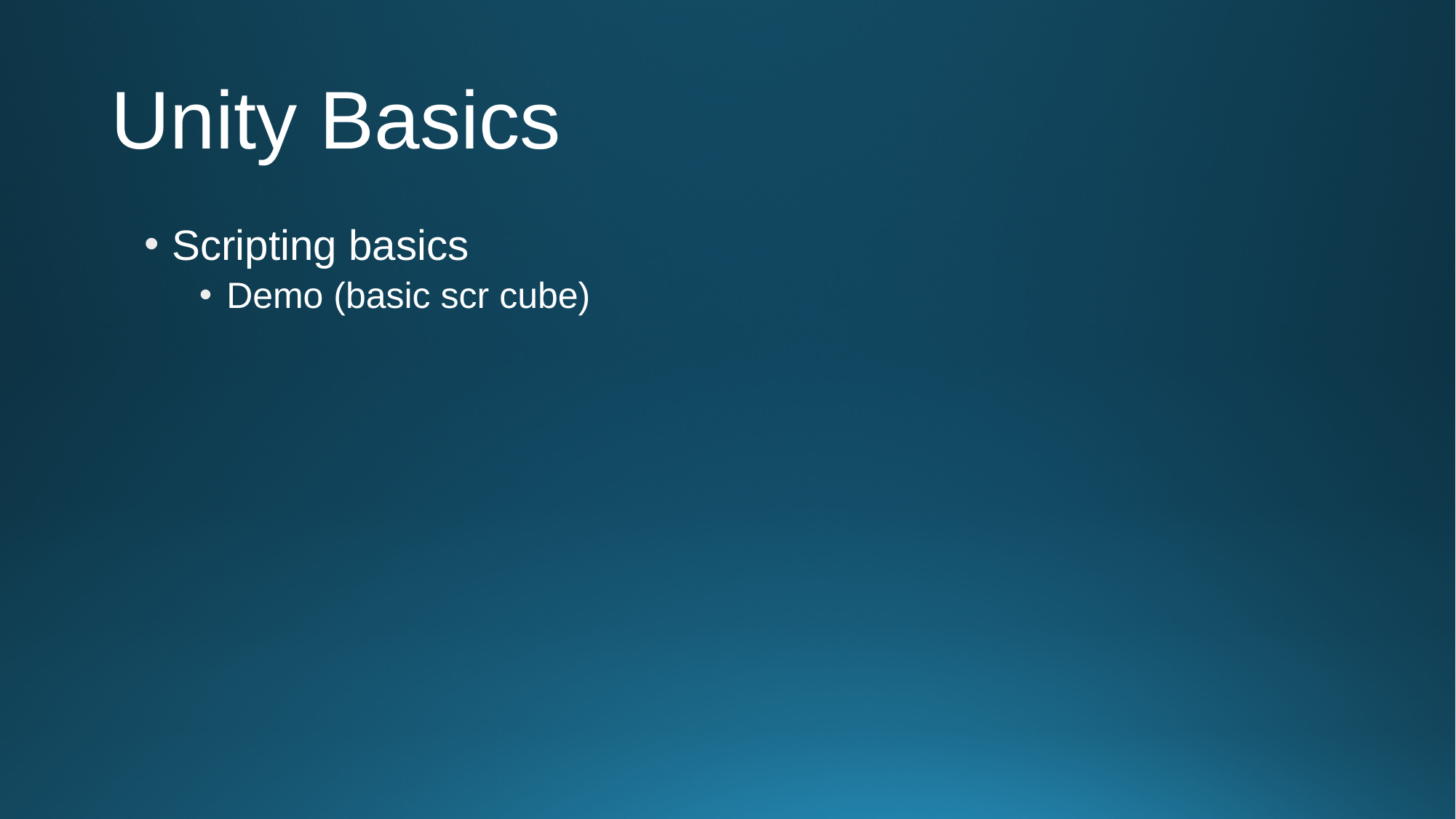

# Unity Basics
Scripting basics
Demo (basic scr cube)